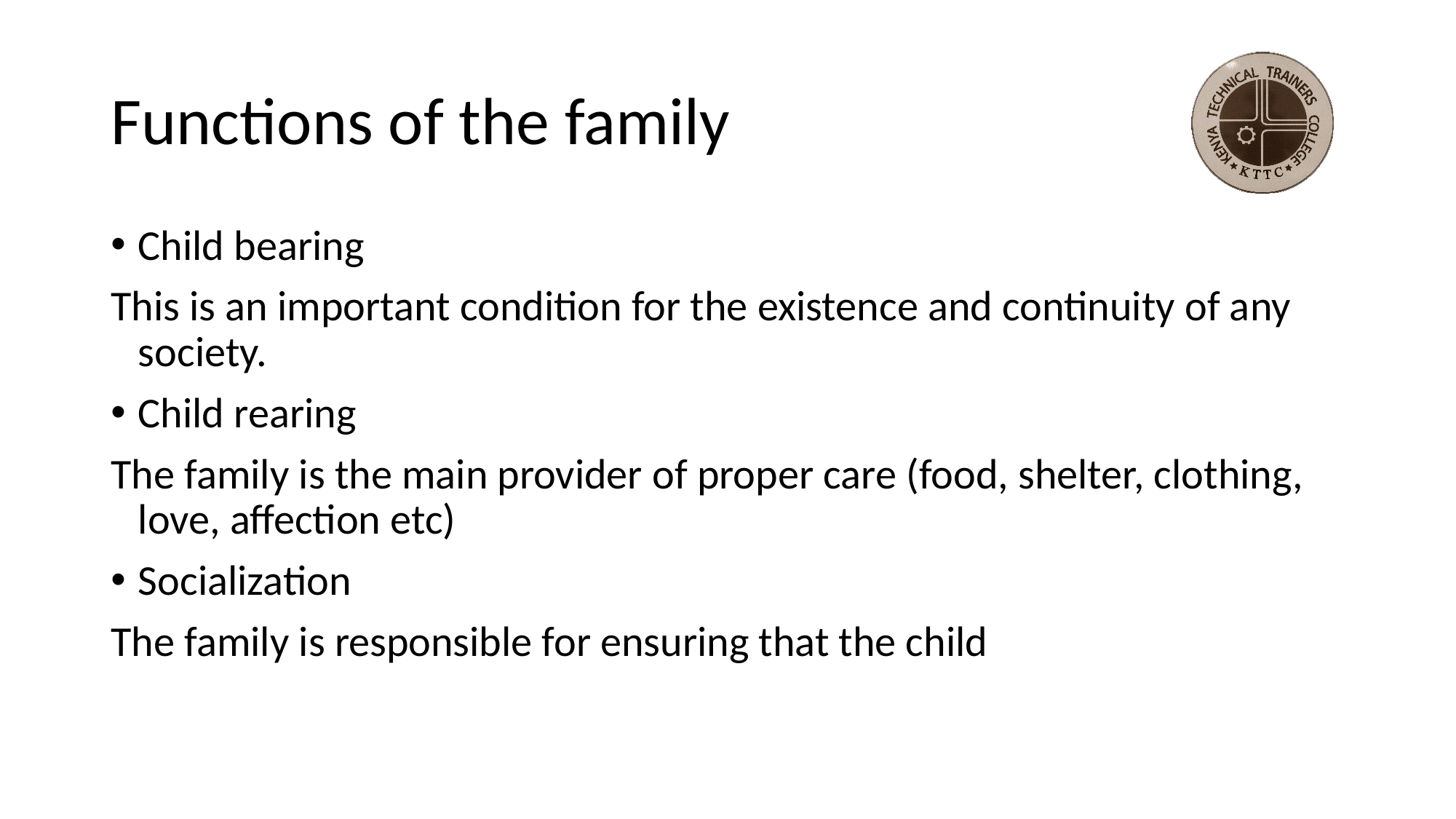

# Functions of the family
Child bearing
This is an important condition for the existence and continuity of any society.
Child rearing
The family is the main provider of proper care (food, shelter, clothing, love, affection etc)
Socialization
The family is responsible for ensuring that the child